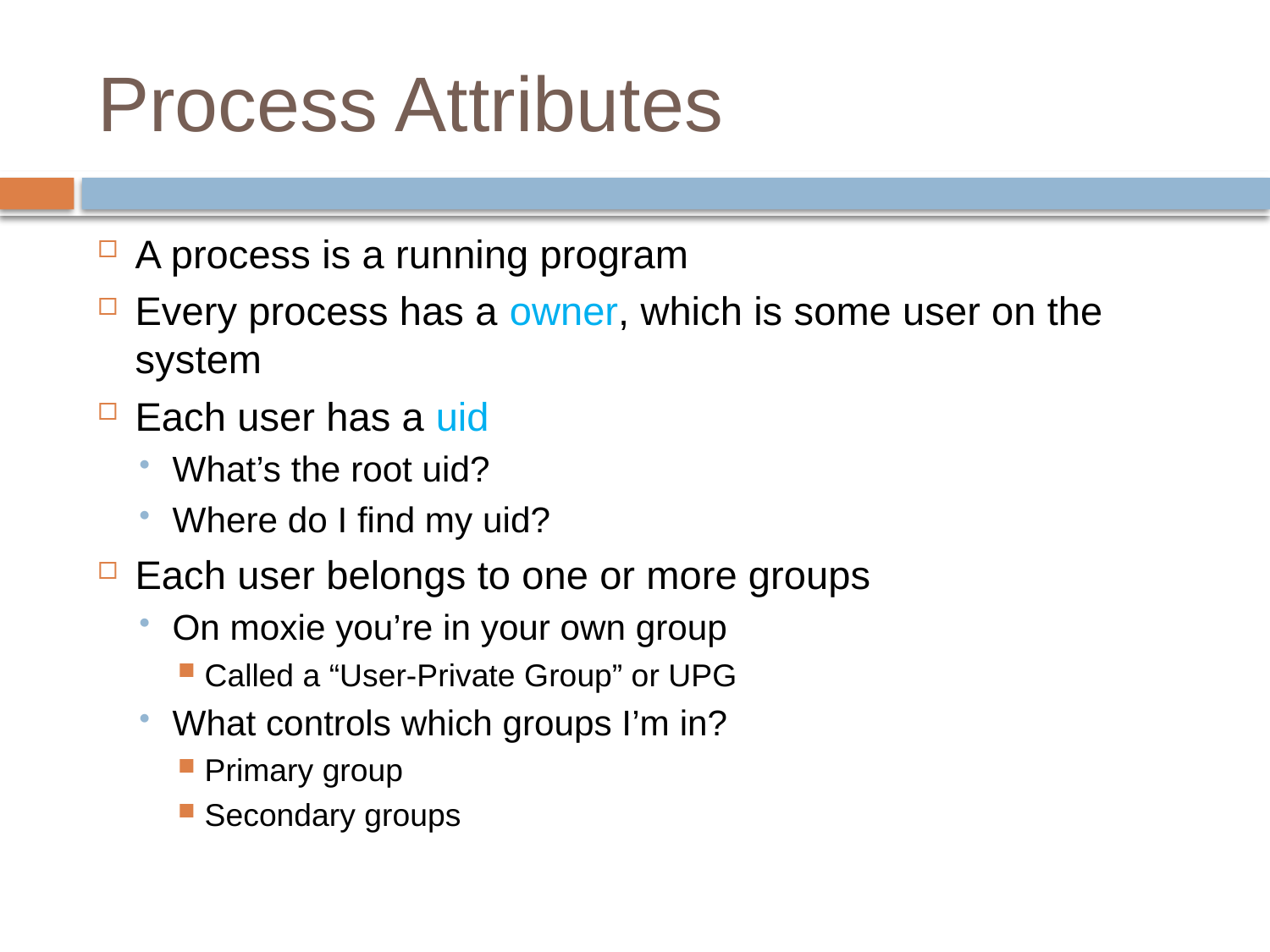

# Process Attributes
A process is a running program
Every process has a owner, which is some user on the system
Each user has a uid
What’s the root uid?
Where do I find my uid?
Each user belongs to one or more groups
On moxie you’re in your own group
Called a “User-Private Group” or UPG
What controls which groups I’m in?
Primary group
Secondary groups